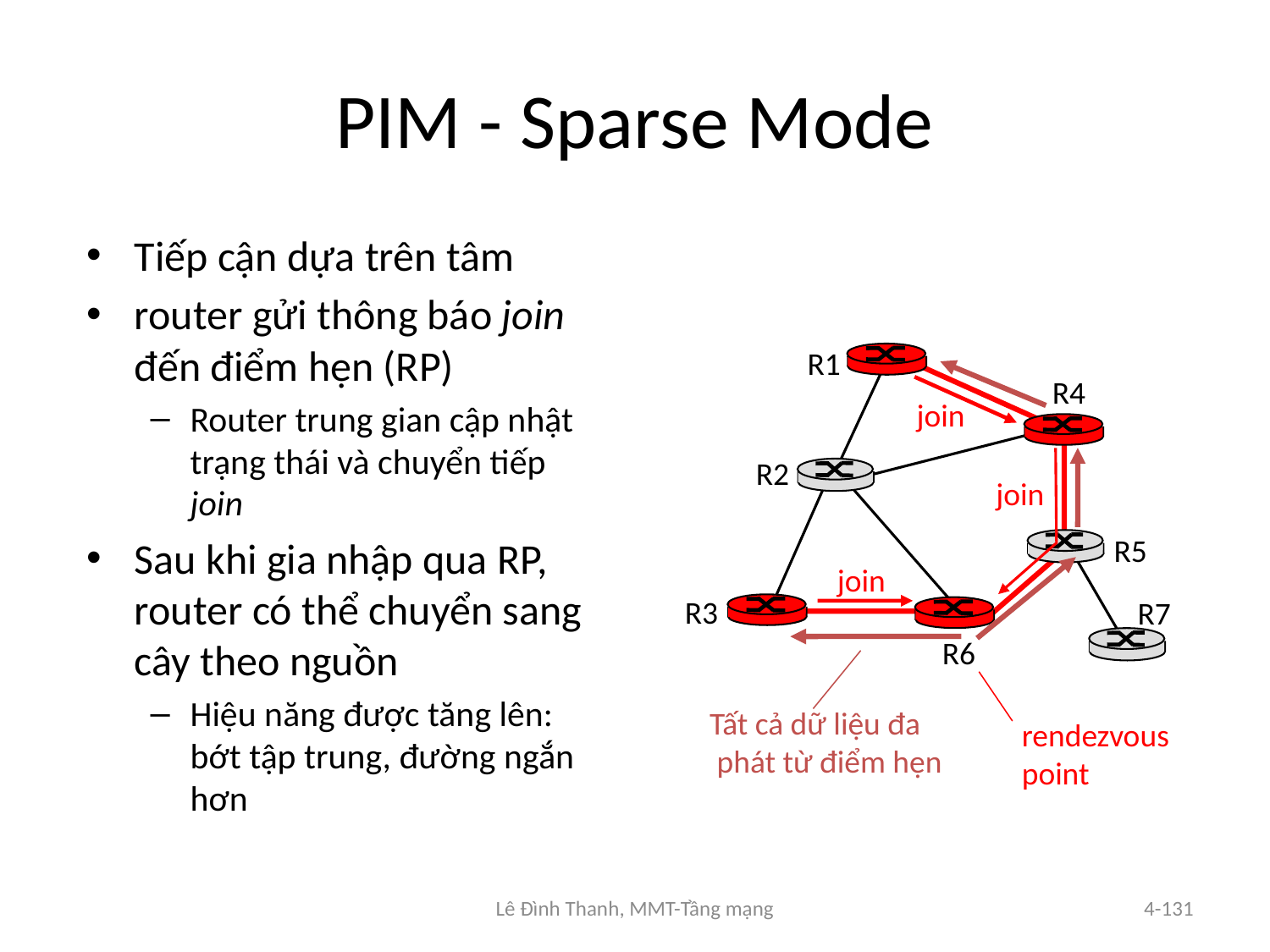

# PIM - Sparse Mode
Tiếp cận dựa trên tâm
router gửi thông báo join đến điểm hẹn (RP)
Router trung gian cập nhật trạng thái và chuyển tiếp join
Sau khi gia nhập qua RP, router có thể chuyển sang cây theo nguồn
Hiệu năng được tăng lên: bớt tập trung, đường ngắn hơn
R1

R4

join

R2

join

R5

join

R3
R7

R6

Tất cả dữ liệu đa
 phát từ điểm hẹn
rendezvous
point
Lê Đình Thanh, MMT-Tầng mạng
4-131